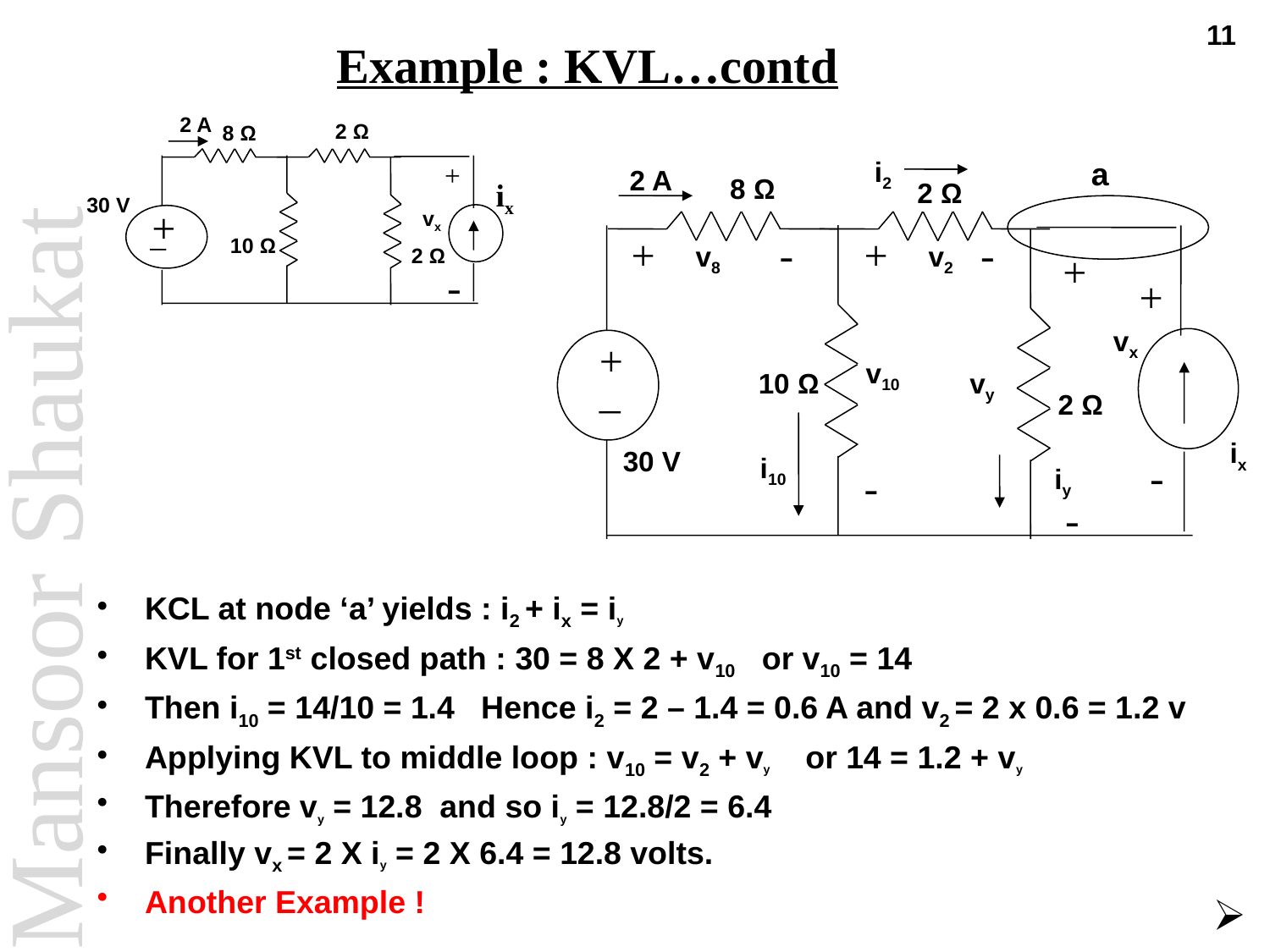

11
# Example : KVL…contd
2 A
2 Ω
8 Ω

+

ix
30 V
+
vx

_

10 Ω
2 Ω
-

i2
2 A
8 Ω

2 Ω

+
-
+
-

v8
v2
+
+
vx
+

v10
_
10 Ω
vy

2 Ω

30 V

i10
-

-

iy
-

a
ix
KCL at node ‘a’ yields : i2 + ix = iy
KVL for 1st closed path : 30 = 8 X 2 + v10   or v10 = 14
Then i10 = 14/10 = 1.4   Hence i2 = 2 – 1.4 = 0.6 A and v2 = 2 x 0.6 = 1.2 v
Applying KVL to middle loop : v10 = v2 + vy    or 14 = 1.2 + vy
Therefore vy = 12.8  and so iy = 12.8/2 = 6.4
Finally vx = 2 X iy = 2 X 6.4 = 12.8 volts.
Another Example !